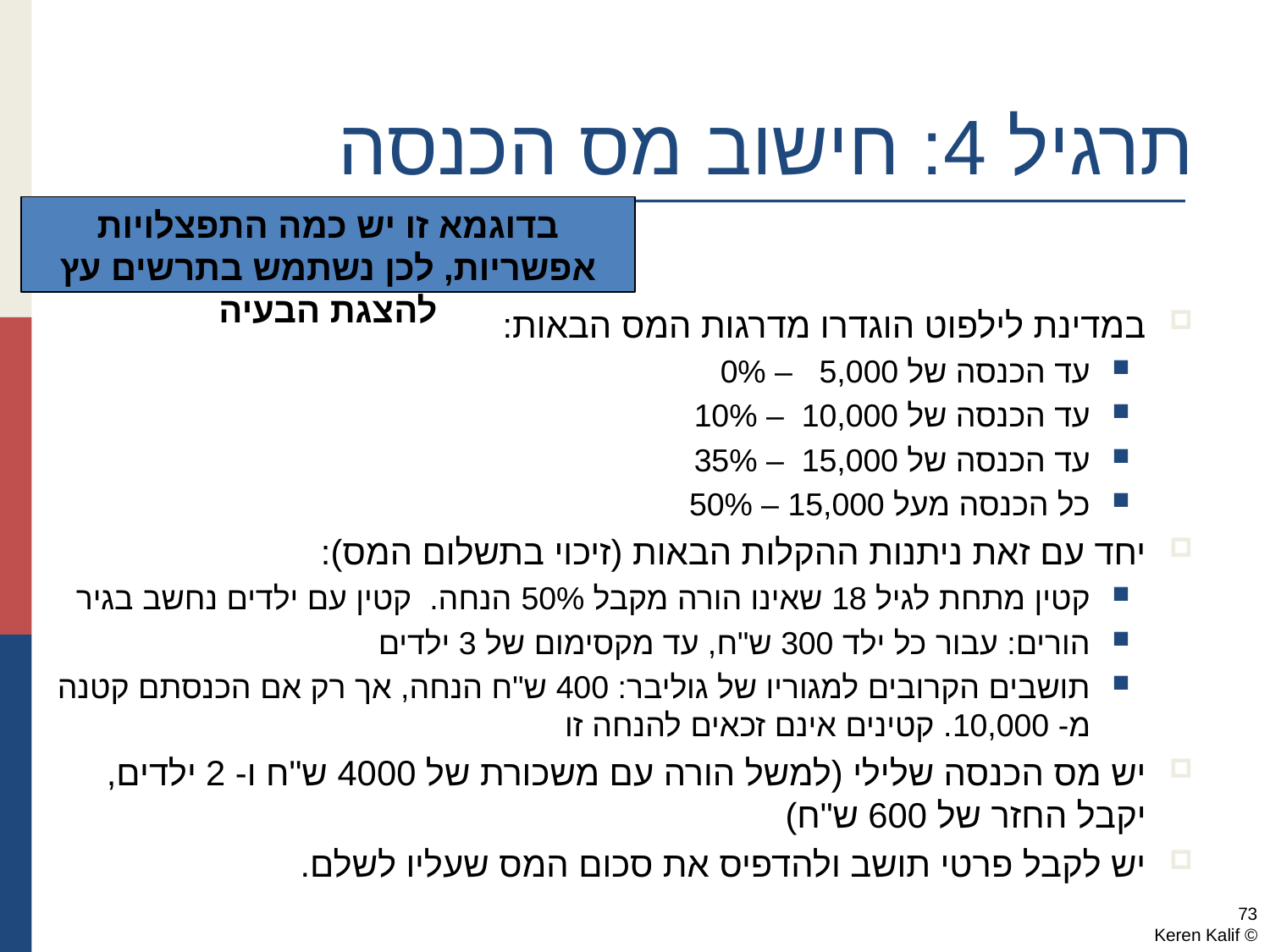

# תרגיל 4: חישוב מס הכנסה
בדוגמא זו יש כמה התפצלויות אפשריות, לכן נשתמש בתרשים עץ להצגת הבעיה
במדינת לילפוט הוגדרו מדרגות המס הבאות:
עד הכנסה של 5,000   – 0%
עד הכנסה של 10,000  – 10%
עד הכנסה של 15,000  – 35%
כל הכנסה מעל 15,000 – 50%
יחד עם זאת ניתנות ההקלות הבאות (זיכוי בתשלום המס):
קטין מתחת לגיל 18 שאינו הורה מקבל 50% הנחה.  קטין עם ילדים נחשב בגיר
הורים: עבור כל ילד 300 ש"ח, עד מקסימום של 3 ילדים
תושבים הקרובים למגוריו של גוליבר: 400 ש"ח הנחה, אך רק אם הכנסתם קטנה מ- 10,000. קטינים אינם זכאים להנחה זו
יש מס הכנסה שלילי (למשל הורה עם משכורת של 4000 ש"ח ו- 2 ילדים, יקבל החזר של 600 ש"ח)
יש לקבל פרטי תושב ולהדפיס את סכום המס שעליו לשלם.